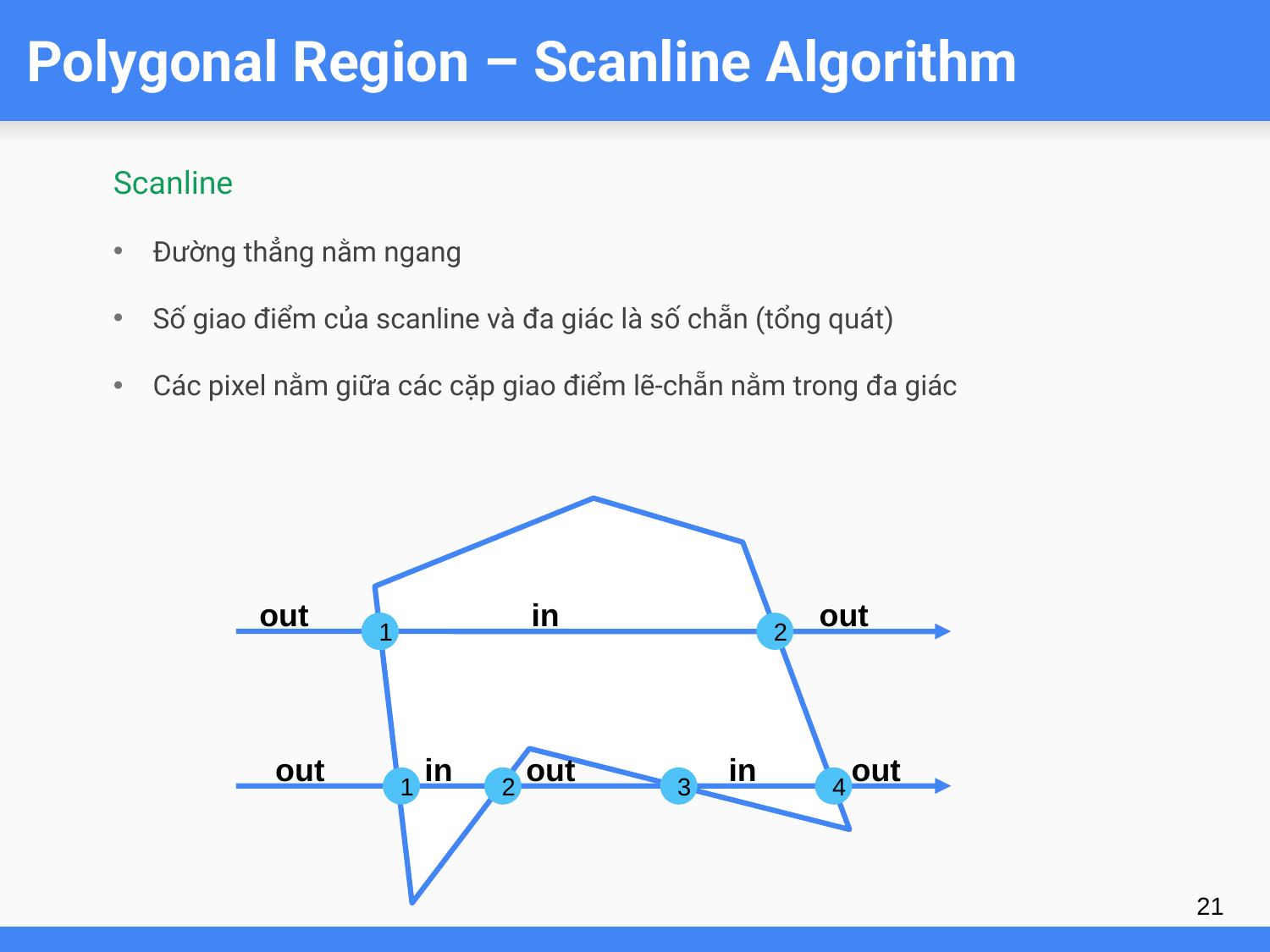

# Polygonal Region – Scanline Algorithm
Scanline
Đường thẳng nằm ngang
Số giao điểm của scanline và đa giác là số chẵn (tổng quát)
Các pixel nằm giữa các cặp giao điểm lẽ-chẵn nằm trong đa giác

out
in
out
1
1
2

out
in
out
in
out
1
2
3
4

21